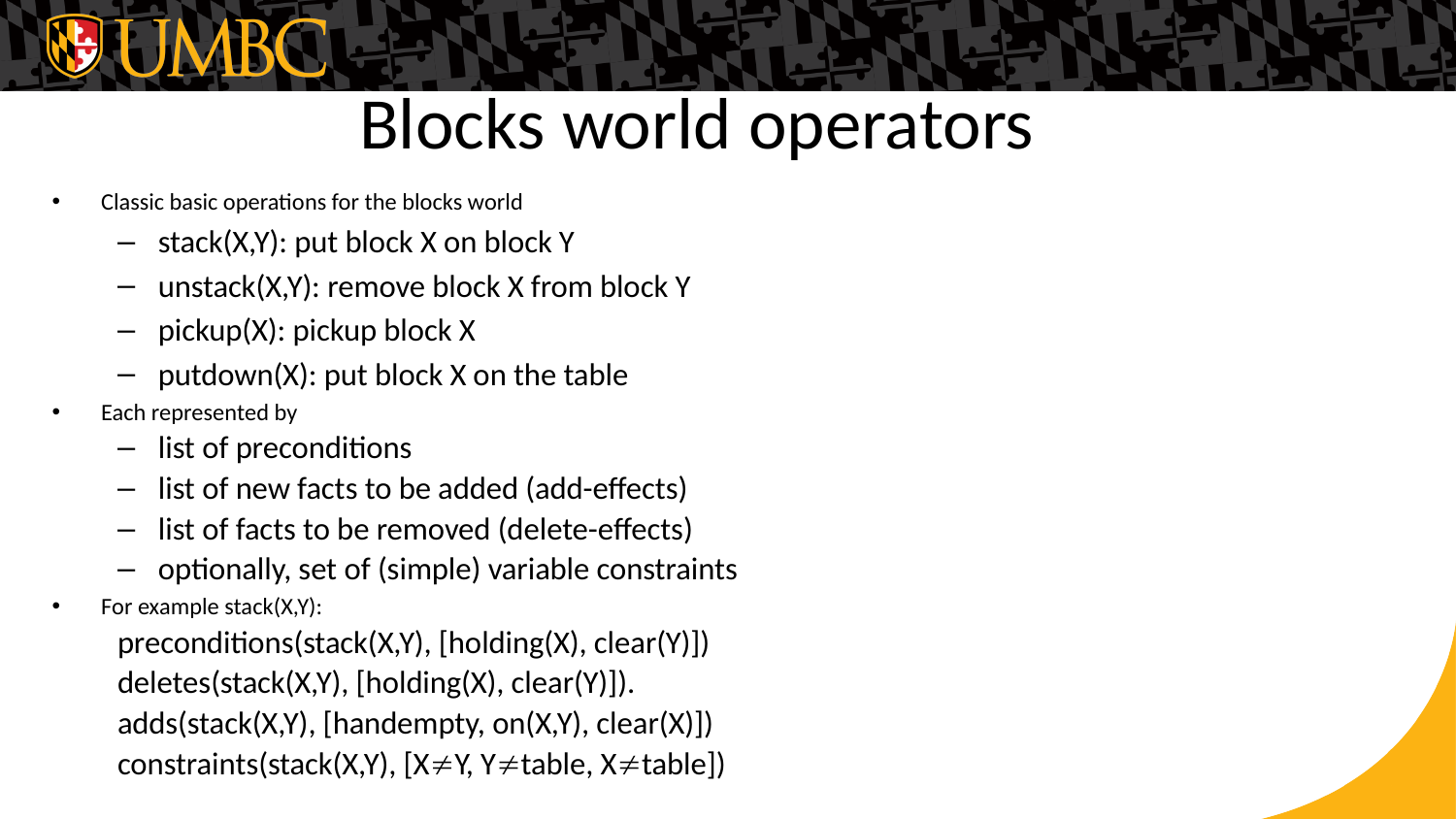

# Blocks world operators
Classic basic operations for the blocks world
stack(X,Y): put block X on block Y
unstack(X,Y): remove block X from block Y
pickup(X): pickup block X
putdown(X): put block X on the table
Each represented by
list of preconditions
list of new facts to be added (add-effects)
list of facts to be removed (delete-effects)
optionally, set of (simple) variable constraints
For example stack(X,Y):
preconditions(stack(X,Y), [holding(X), clear(Y)])
deletes(stack(X,Y), [holding(X), clear(Y)]).
adds(stack(X,Y), [handempty, on(X,Y), clear(X)])
constraints(stack(X,Y), [X≠Y, Y≠table, X≠table])